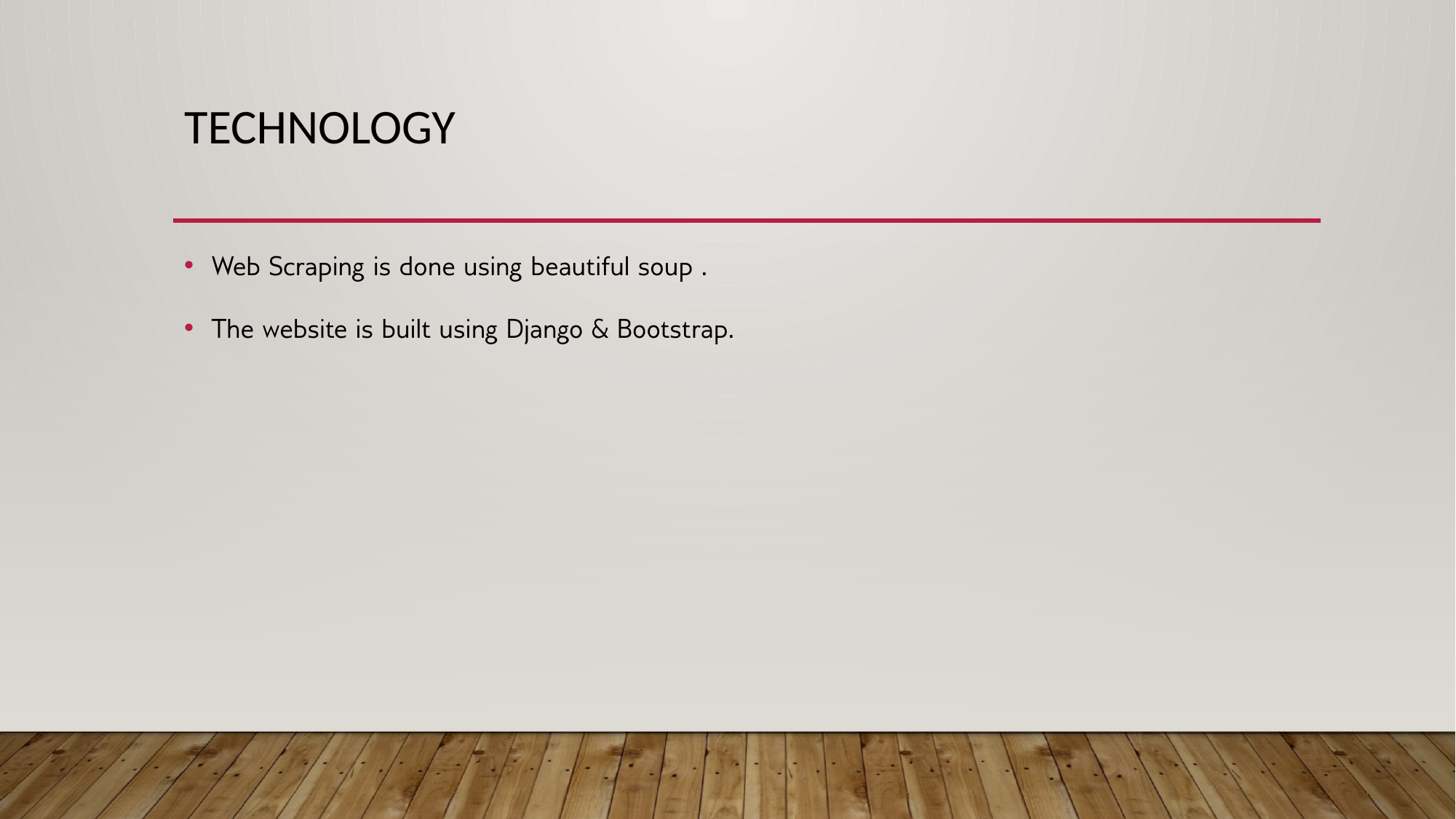

# Technology
Web Scraping is done using beautiful soup .
The website is built using Django & Bootstrap.